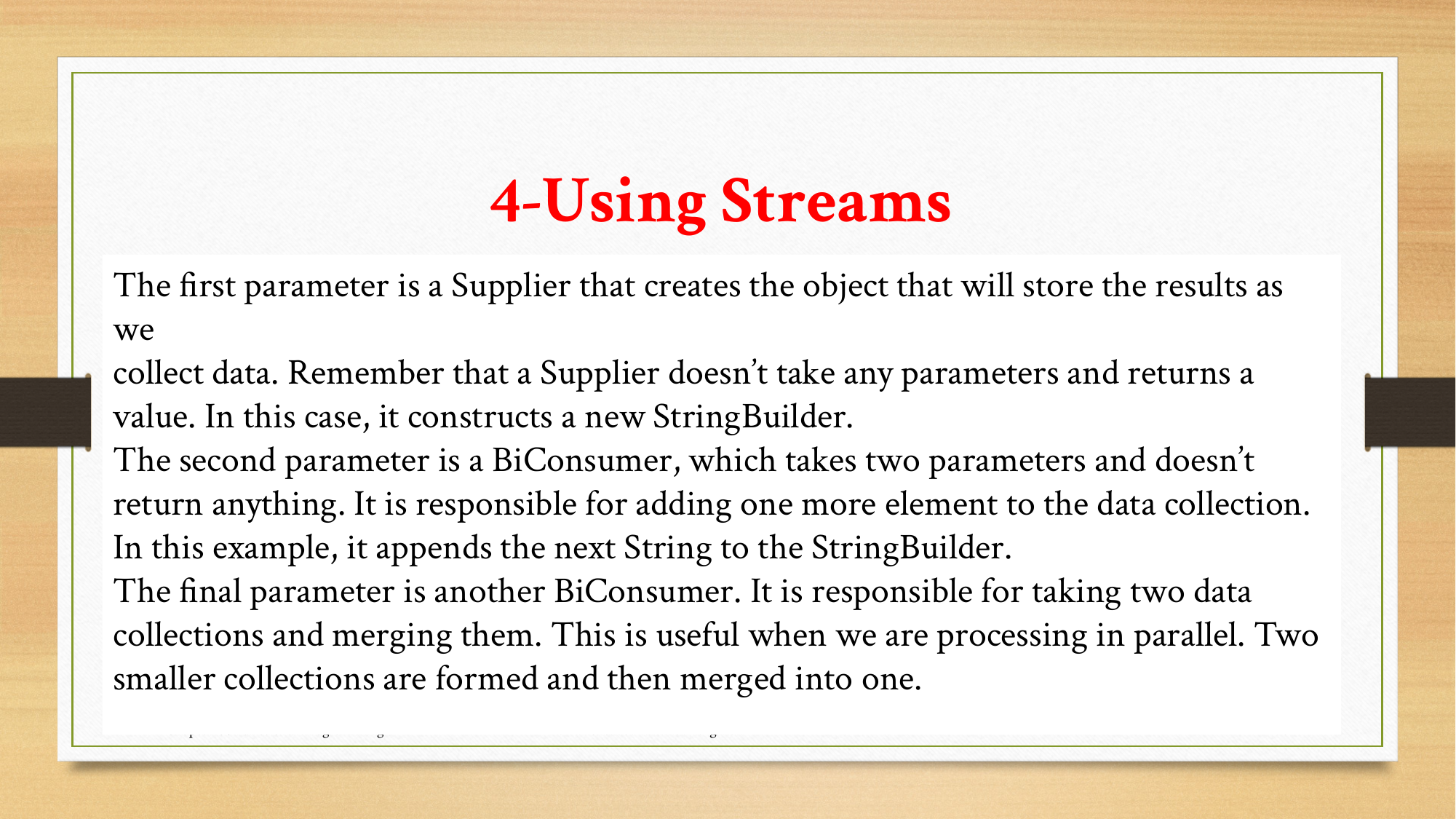

# 4-Using Streams
The first parameter is a Supplier that creates the object that will store the results as we
collect data. Remember that a Supplier doesn’t take any parameters and returns a value. In this case, it constructs a new StringBuilder.
The second parameter is a BiConsumer, which takes two parameters and doesn’t return anything. It is responsible for adding one more element to the data collection. In this example, it appends the next String to the StringBuilder.
The final parameter is another BiConsumer. It is responsible for taking two data collections and merging them. This is useful when we are processing in parallel. Two smaller collections are formed and then merged into one.
2-Using Common Terminal Operations
2-7- collect()
Our wolf example from reduce can be converted to use collect():
Stream<String> stream = Stream.of("w", "o", "l", "f");
StringBuilder word = stream.collect(StringBuilder::new,
StringBuilder::append, StringBuilder:append)
Chapter 4 : Functional Programming                                                  Dr Mohamed Amine Mezghich
75